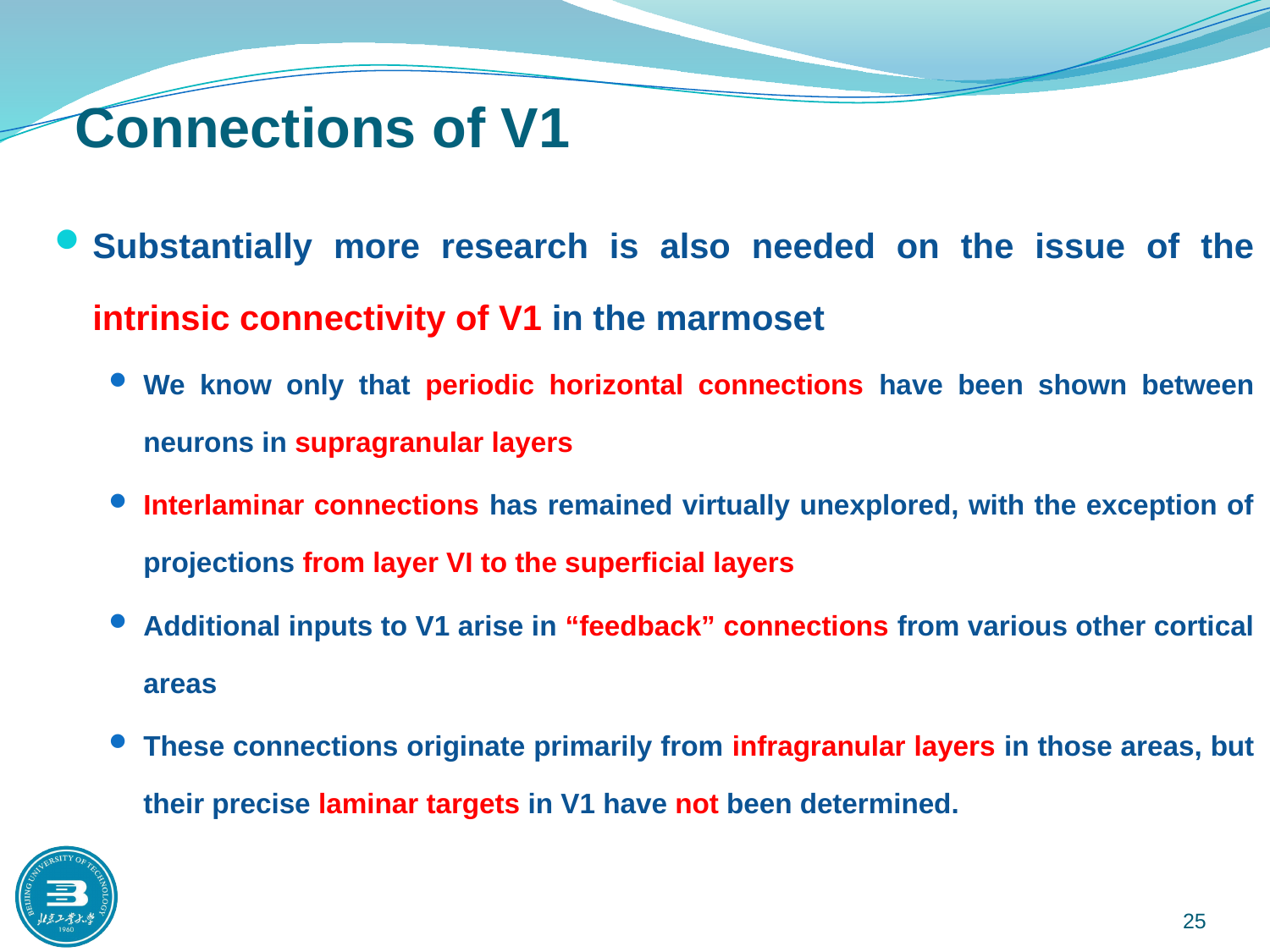

# Connections of V1
Substantially more research is also needed on the issue of the intrinsic connectivity of V1 in the marmoset
We know only that periodic horizontal connections have been shown between neurons in supragranular layers
Interlaminar connections has remained virtually unexplored, with the exception of projections from layer VI to the superficial layers
Additional inputs to V1 arise in “feedback” connections from various other cortical areas
These connections originate primarily from infragranular layers in those areas, but their precise laminar targets in V1 have not been determined.
 25